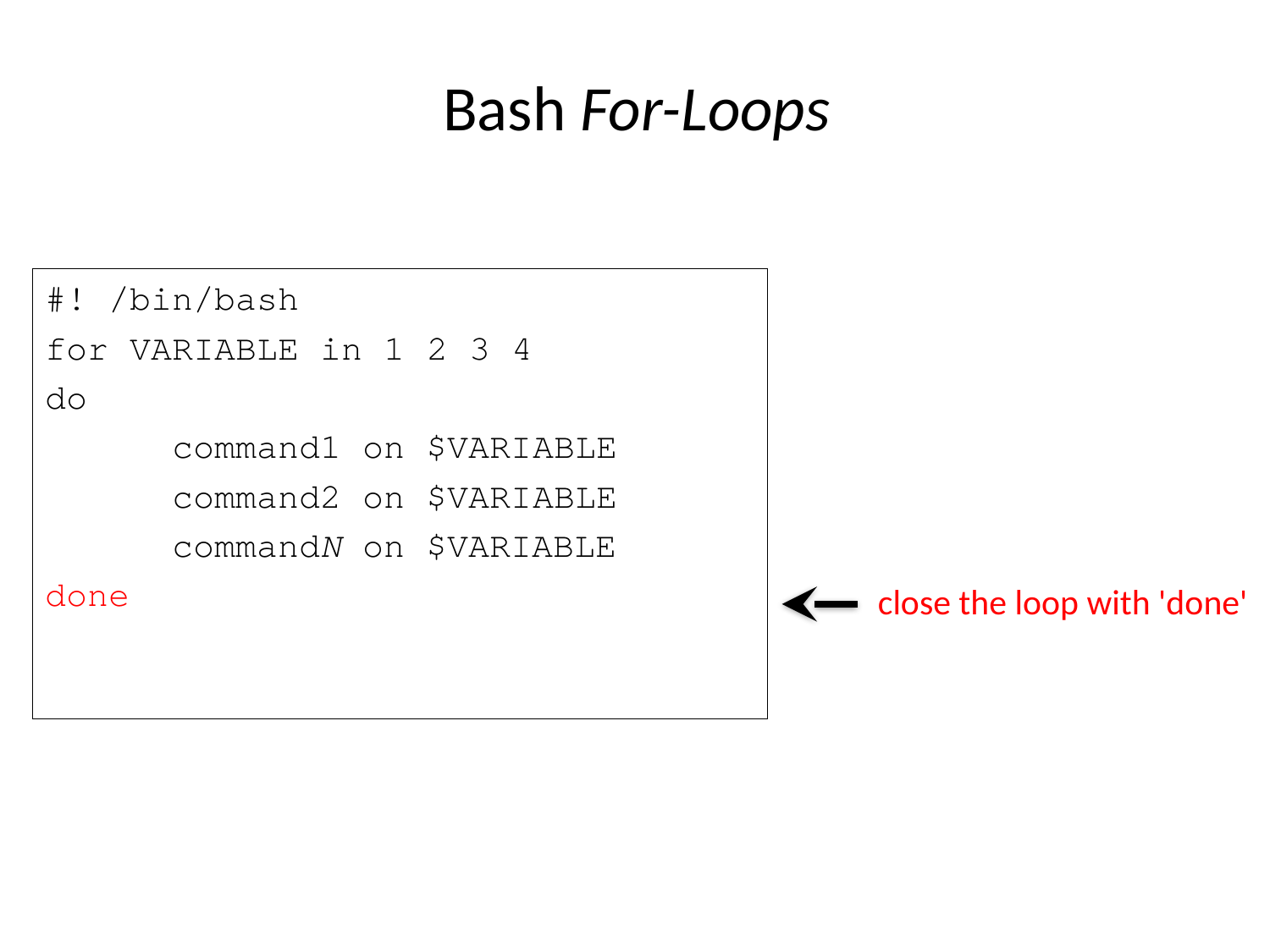

# Bash For-Loops
#! /bin/bash
for VARIABLE in 1 2 3 4
do
	command1 on $VARIABLE
	command2 on $VARIABLE
	commandN on $VARIABLE
done

close the loop with 'done'